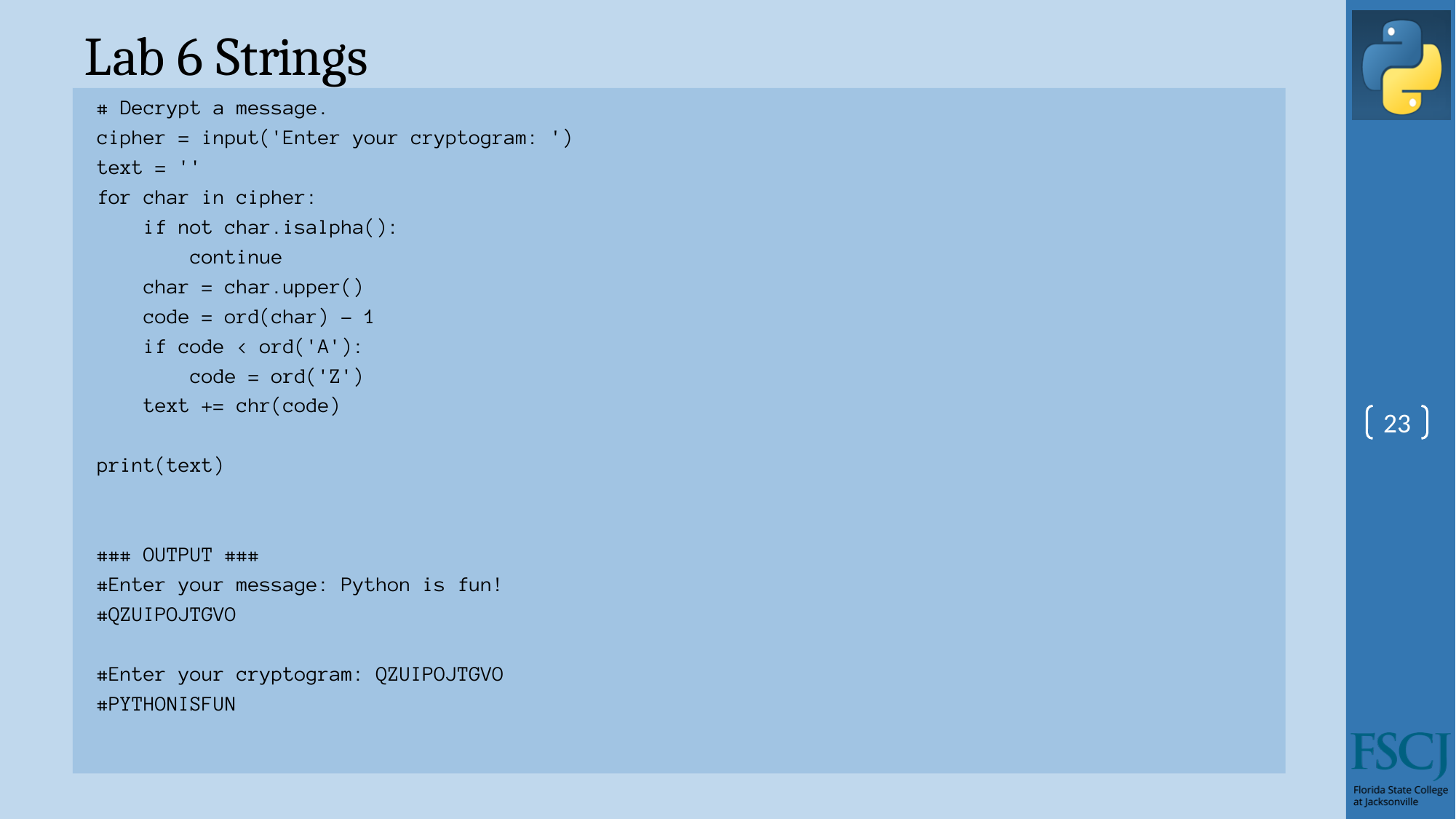

# Lab 6 Strings
# Decrypt a message.
cipher = input('Enter your cryptogram: ')
text = ''
for char in cipher:
    if not char.isalpha():
        continue
    char = char.upper()
    code = ord(char) - 1
    if code < ord('A'):
        code = ord('Z')
    text += chr(code)

print(text)

### OUTPUT ###
#Enter your message: Python is fun!
#QZUIPOJTGVO

#Enter your cryptogram: QZUIPOJTGVO
#PYTHONISFUN

23